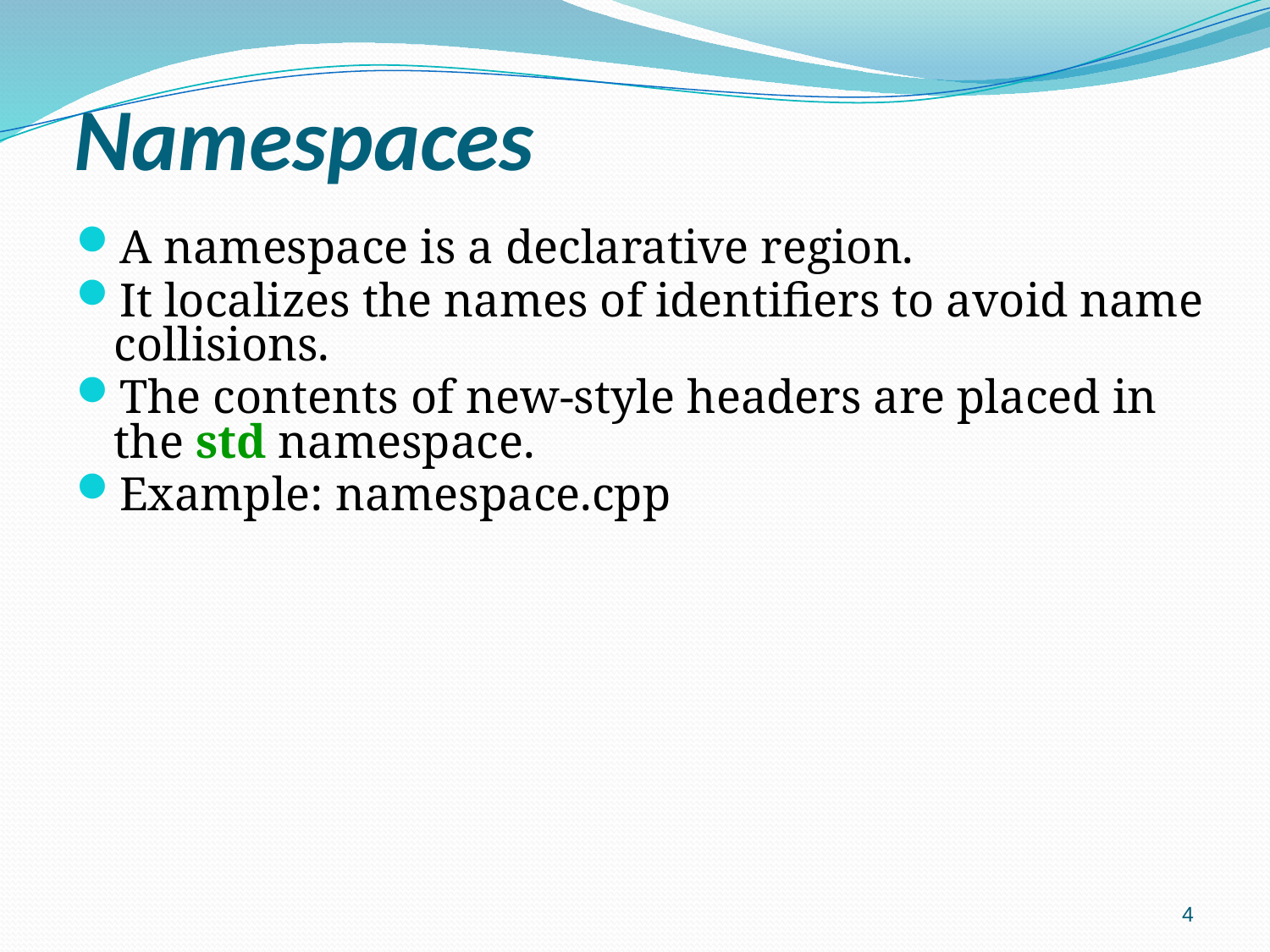

# Namespaces
A namespace is a declarative region.
It localizes the names of identifiers to avoid name collisions.
The contents of new-style headers are placed in the std namespace.
Example: namespace.cpp

4